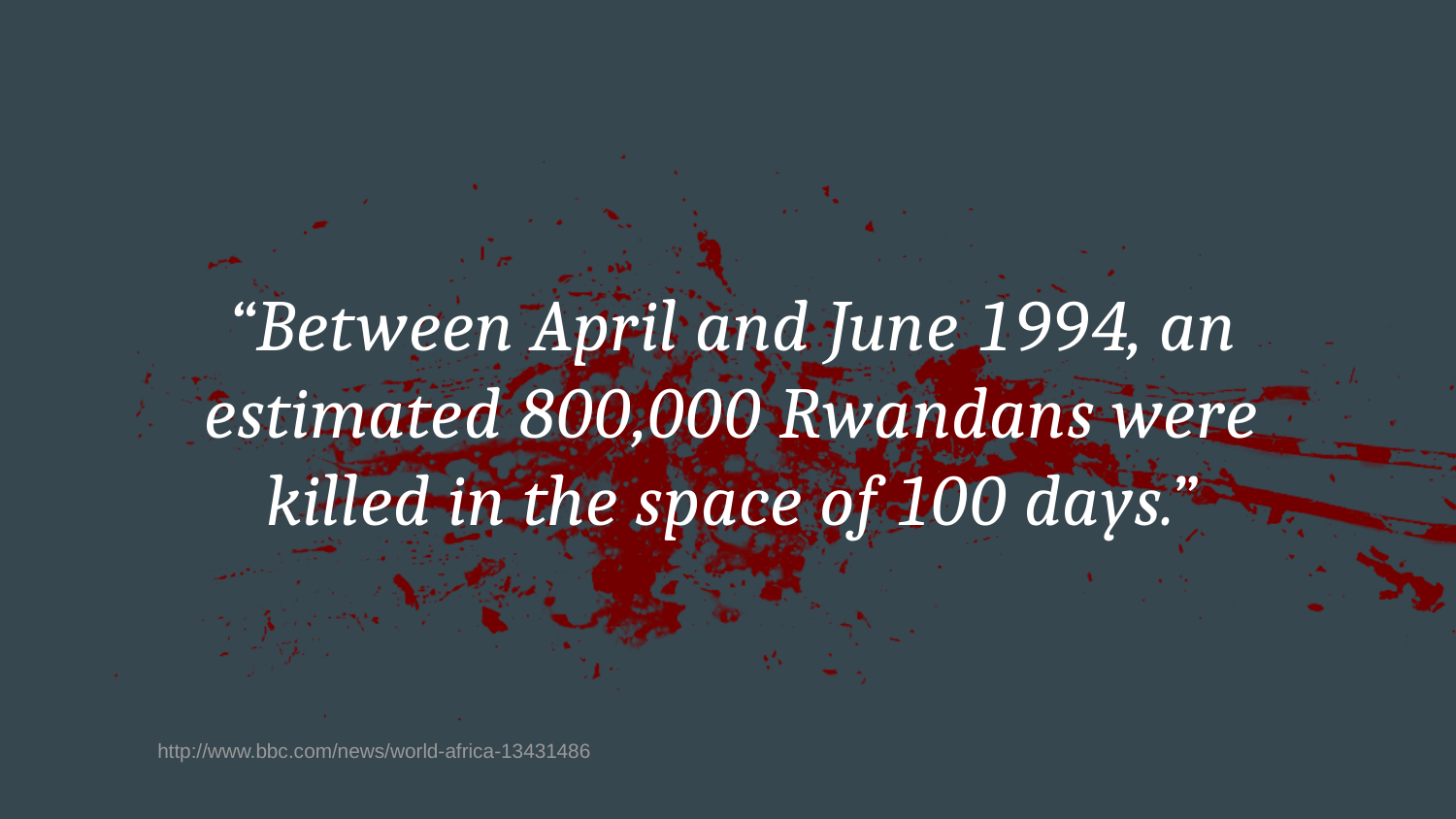

# “Between April and June 1994, an estimated 800,000 Rwandans were killed in the space of 100 days.”
http://www.bbc.com/news/world-africa-13431486